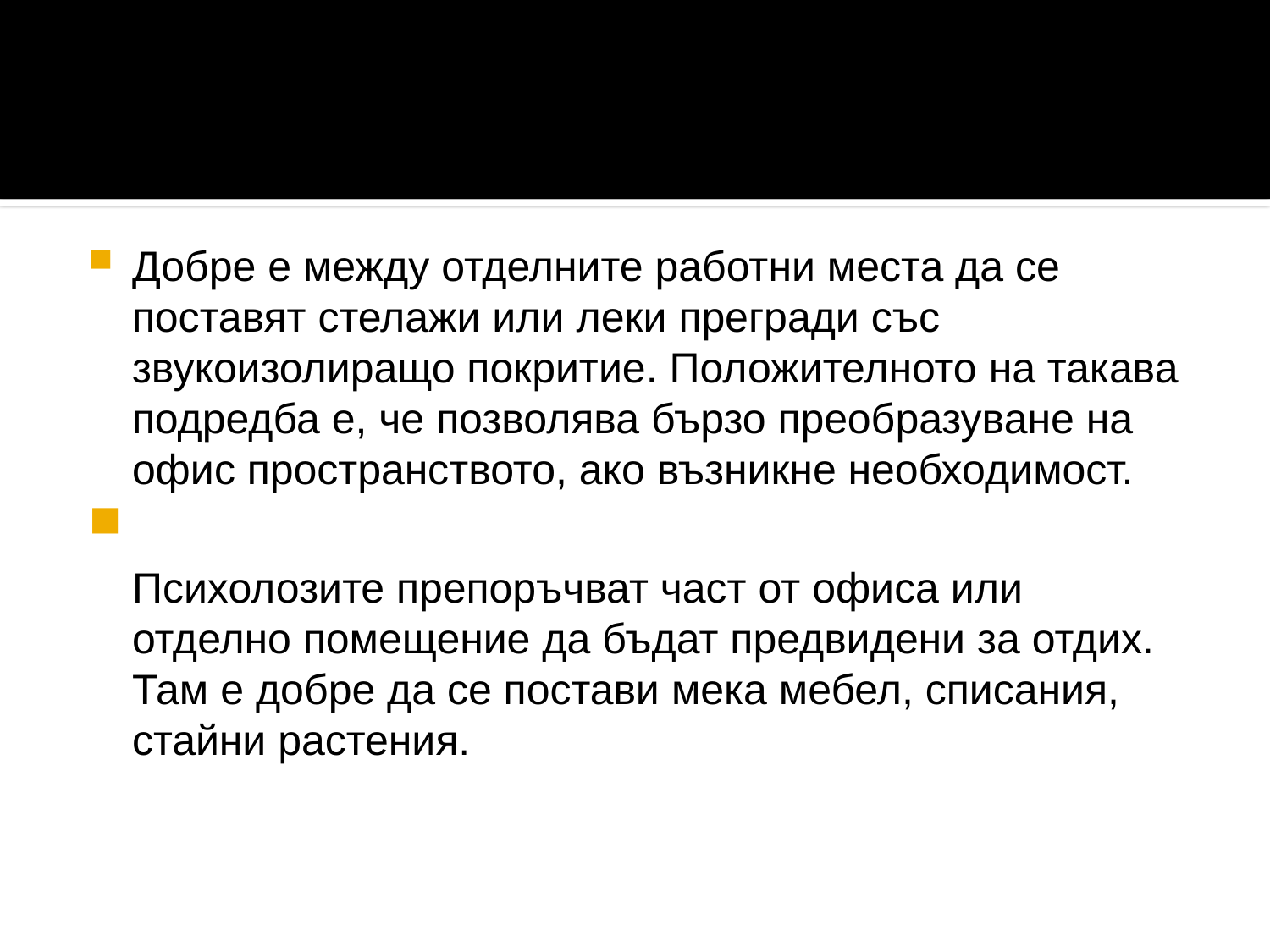

#
Добре е между отделните работни места да се поставят стелажи или леки прегради със звукоизолиращо покритие. Положителното на такава подредба е, че позволява бързо преобразуване на офис пространството, ако възникне необходимост.
Психолозите препоръчват част от офиса или отделно помещение да бъдат предвидени за отдих. Там е добре да се постави мека мебел, списания, стайни растения.